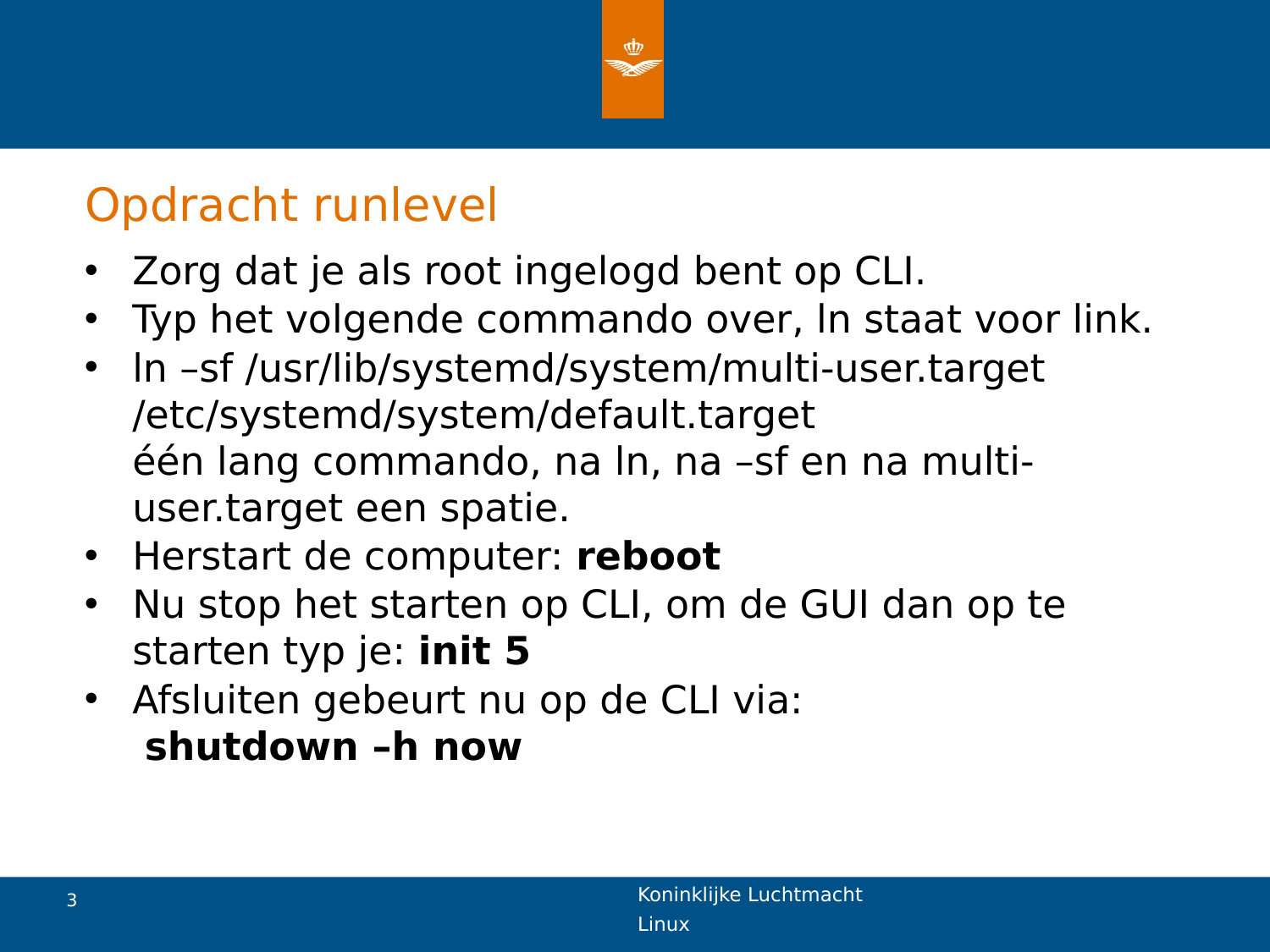

# Opdracht runlevel
Zorg dat je als root ingelogd bent op CLI.
Typ het volgende commando over, ln staat voor link.
ln –sf /usr/lib/systemd/system/multi-user.target /etc/systemd/system/default.target
één lang commando, na ln, na –sf en na multi-user.target een spatie.
Herstart de computer: reboot
Nu stop het starten op CLI, om de GUI dan op te starten typ je: init 5
Afsluiten gebeurt nu op de CLI via:
 shutdown –h now